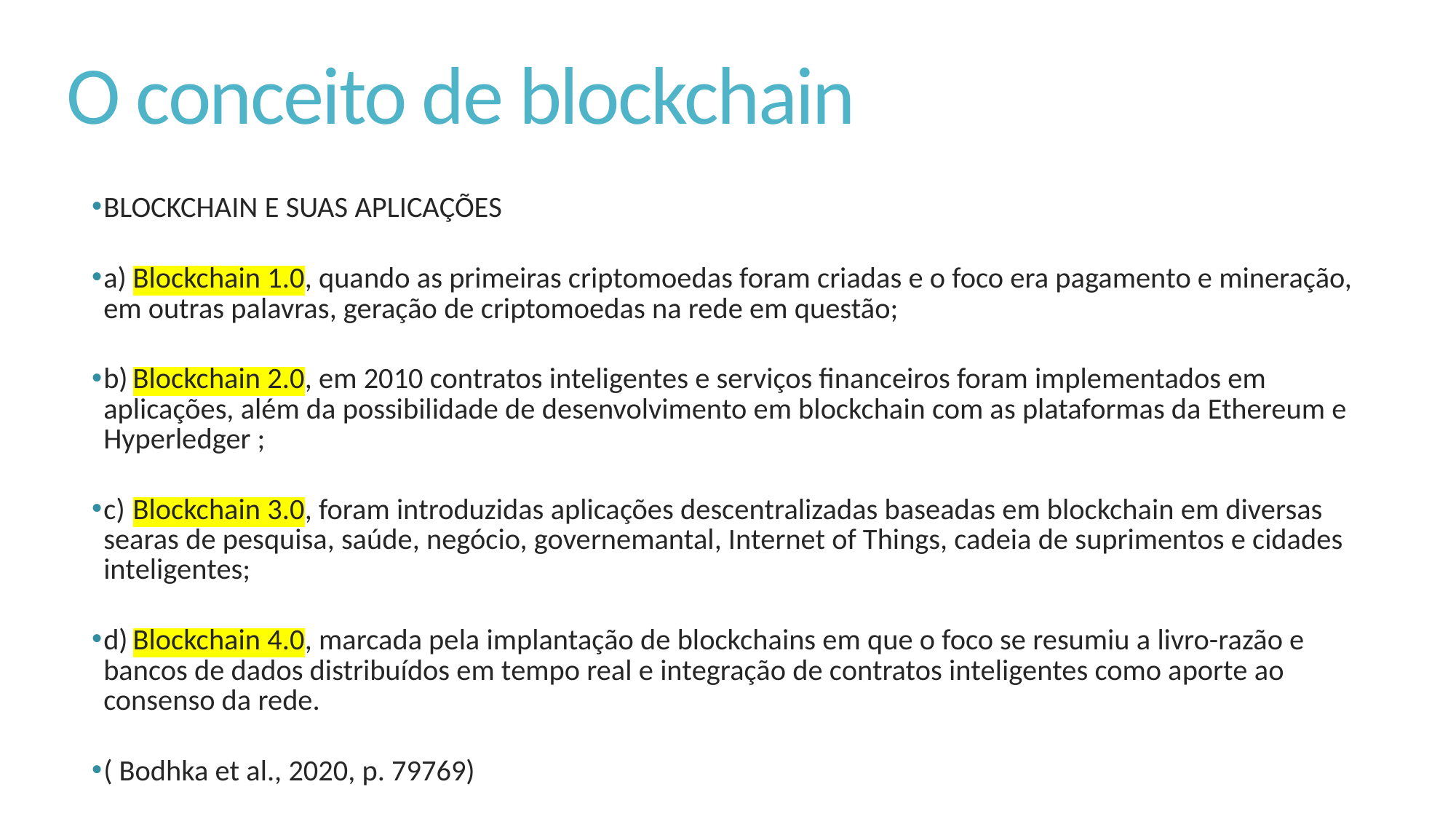

# O conceito de blockchain
BLOCKCHAIN E SUAS APLICAÇÕES

a)	Blockchain 1.0, quando as primeiras criptomoedas foram criadas e o foco era pagamento e mineração, em outras palavras, geração de criptomoedas na rede em questão;

b)	Blockchain 2.0, em 2010 contratos inteligentes e serviços financeiros foram implementados em aplicações, além da possibilidade de desenvolvimento em blockchain com as plataformas da Ethereum e Hyperledger ;

c)	Blockchain 3.0, foram introduzidas aplicações descentralizadas baseadas em blockchain em diversas searas de pesquisa, saúde, negócio, governemantal, Internet of Things, cadeia de suprimentos e cidades inteligentes;

d)	Blockchain 4.0, marcada pela implantação de blockchains em que o foco se resumiu a livro-razão e bancos de dados distribuídos em tempo real e integração de contratos inteligentes como aporte ao consenso da rede.

( Bodhka et al., 2020, p. 79769)